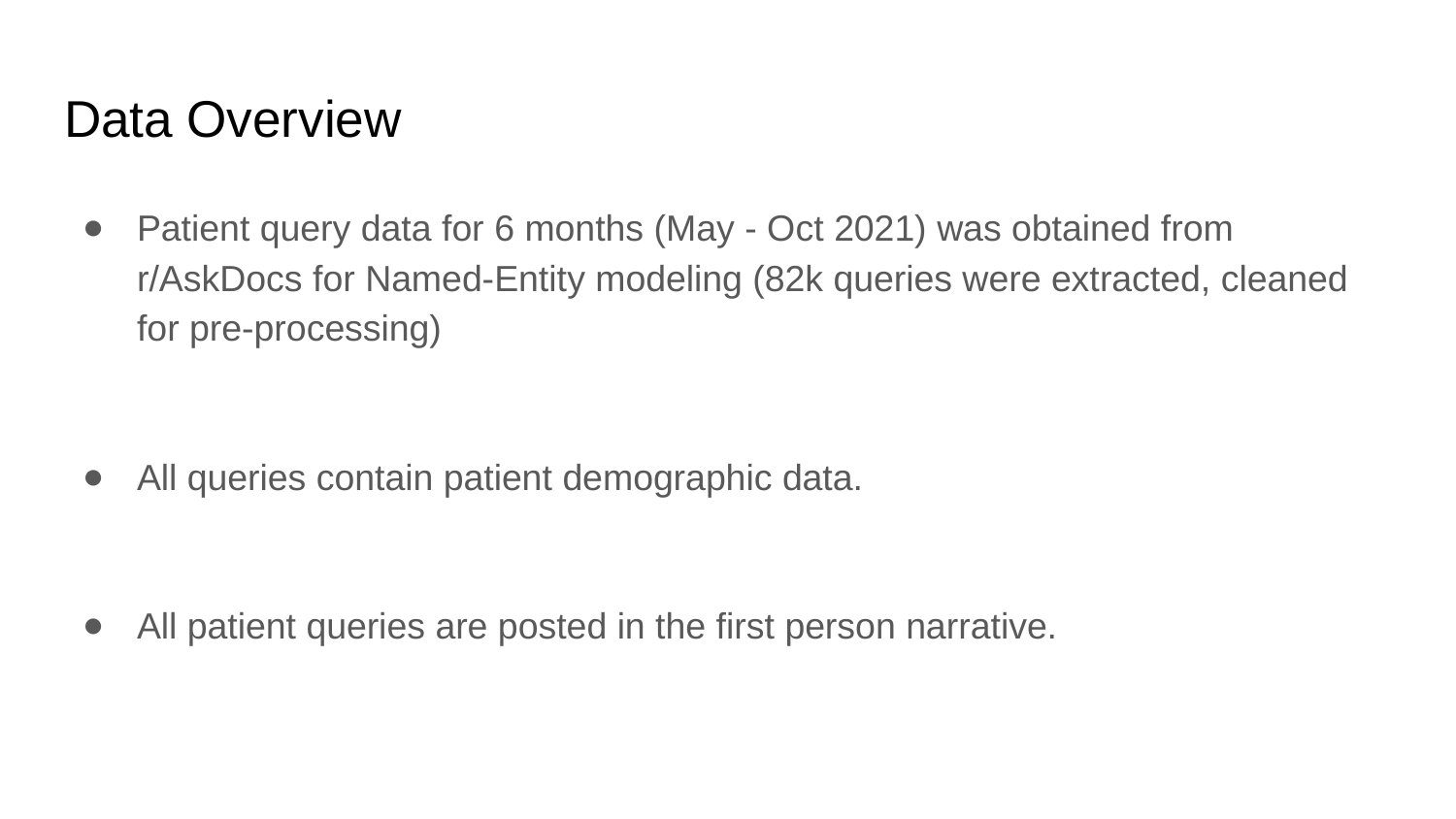

# Data Overview
Patient query data for 6 months (May - Oct 2021) was obtained from r/AskDocs for Named-Entity modeling (82k queries were extracted, cleaned for pre-processing)

All queries contain patient demographic data.

All patient queries are posted in the first person narrative.